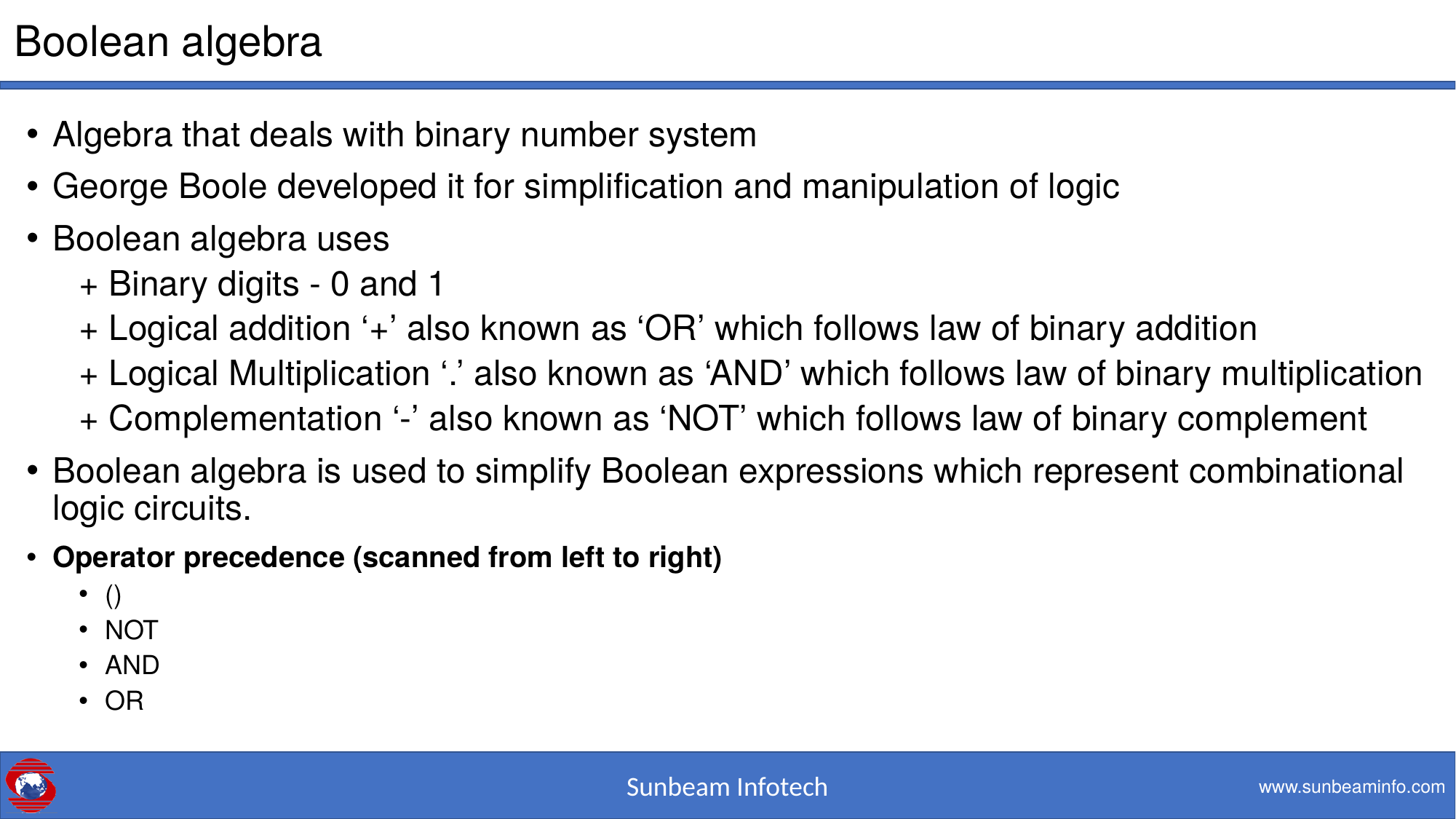

# Boolean algebra
Algebra that deals with binary number system
George Boole developed it for simplification and manipulation of logic
Boolean algebra uses
+ Binary digits - 0 and 1
+ Logical addition ‘+’ also known as ‘OR’ which follows law of binary addition
+ Logical Multiplication ‘.’ also known as ‘AND’ which follows law of binary multiplication
+ Complementation ‘-’ also known as ‘NOT’ which follows law of binary complement
Boolean algebra is used to simplify Boolean expressions which represent combinational logic circuits.
Operator precedence (scanned from left to right)
()
NOT
AND
OR